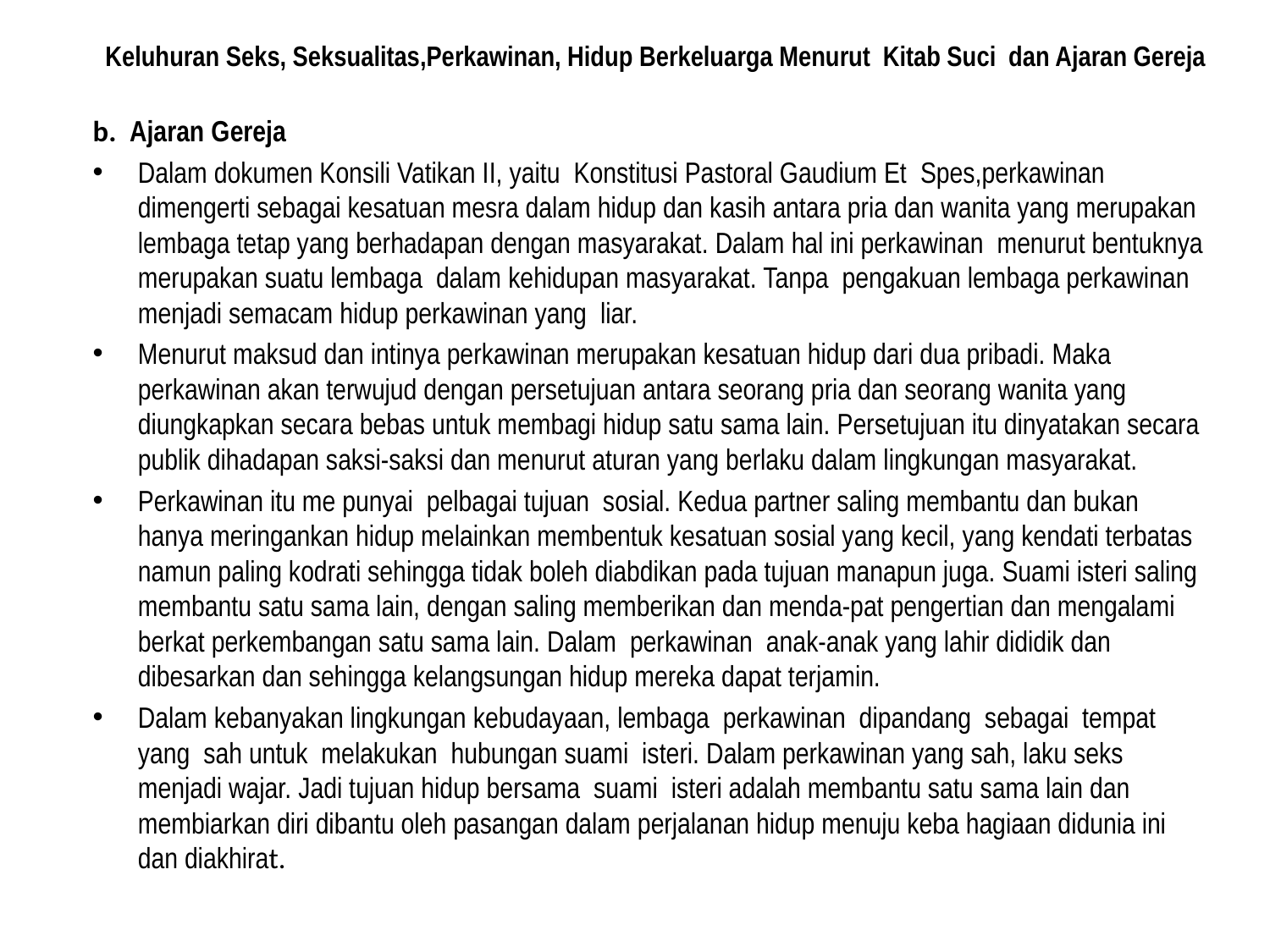

Keluhuran Seks, Seksualitas,Perkawinan, Hidup Berkeluarga Menurut  Kitab Suci  dan Ajaran Gereja
b.  Ajaran Gereja
Dalam dokumen Konsili Vatikan II, yaitu  Konstitusi Pastoral Gaudium Et  Spes,perkawinan dimengerti sebagai kesatuan mesra dalam hidup dan kasih antara pria dan wanita yang merupakan lembaga tetap yang berhadapan dengan masyarakat. Dalam hal ini perkawinan  menurut bentuknya merupakan suatu lembaga  dalam kehidupan masyarakat. Tanpa  pengakuan lembaga perkawinan menjadi semacam hidup perkawinan yang  liar.
Menurut maksud dan intinya perkawinan merupakan kesatuan hidup dari dua pribadi. Maka  perkawinan akan terwujud dengan persetujuan antara seorang pria dan seorang wanita yang diungkapkan secara bebas untuk membagi hidup satu sama lain. Persetujuan itu dinyatakan secara publik dihadapan saksi-saksi dan menurut aturan yang berlaku dalam lingkungan masyarakat.
Perkawinan itu me punyai  pelbagai tujuan  sosial. Kedua partner saling membantu dan bukan hanya meringankan hidup melainkan membentuk kesatuan sosial yang kecil, yang kendati terbatas namun paling kodrati sehingga tidak boleh diabdikan pada tujuan manapun juga. Suami isteri saling membantu satu sama lain, dengan saling memberikan dan menda-pat pengertian dan mengalami berkat perkembangan satu sama lain. Dalam  perkawinan  anak-anak yang lahir dididik dan dibesarkan dan sehingga kelangsungan hidup mereka dapat terjamin.
Dalam kebanyakan lingkungan kebudayaan, lembaga  perkawinan  dipandang  sebagai  tempat  yang  sah untuk  melakukan  hubungan suami  isteri. Dalam perkawinan yang sah, laku seks menjadi wajar. Jadi tujuan hidup bersama  suami  isteri adalah membantu satu sama lain dan membiarkan diri dibantu oleh pasangan dalam perjalanan hidup menuju keba hagiaan didunia ini dan diakhirat.